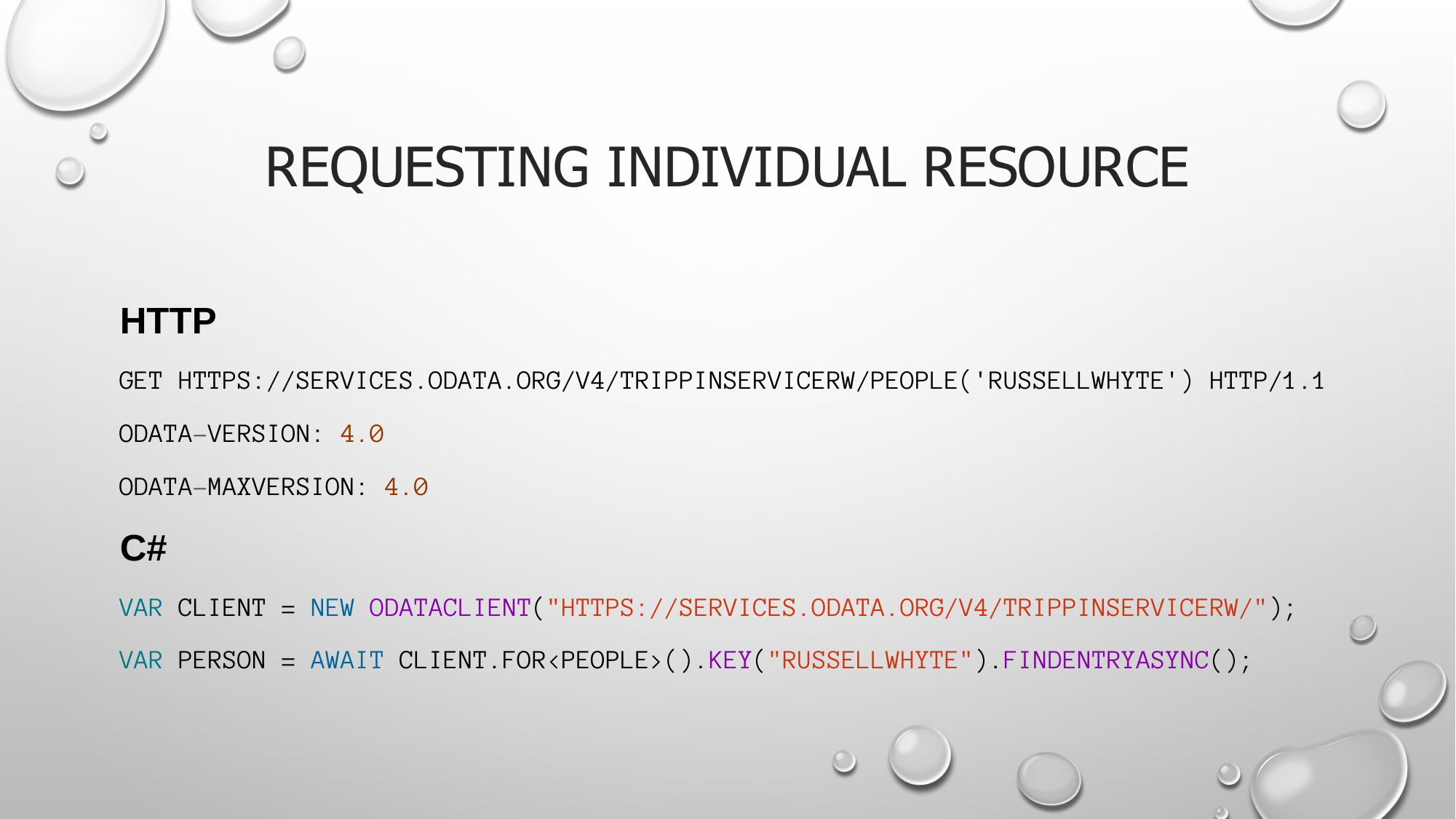

# Requesting Individual resource
HTTP
GET https://services.odata.org/v4/TripPinServiceRW/People('russellwhyte') HTTP/1.1
OData-Version: 4.0
OData-MaxVersion: 4.0
C#
var client = new ODataClient("https://services.odata.org/v4/TripPinServiceRW/");
var person = await client.For<People>().Key("russellwhyte").FindEntryAsync();